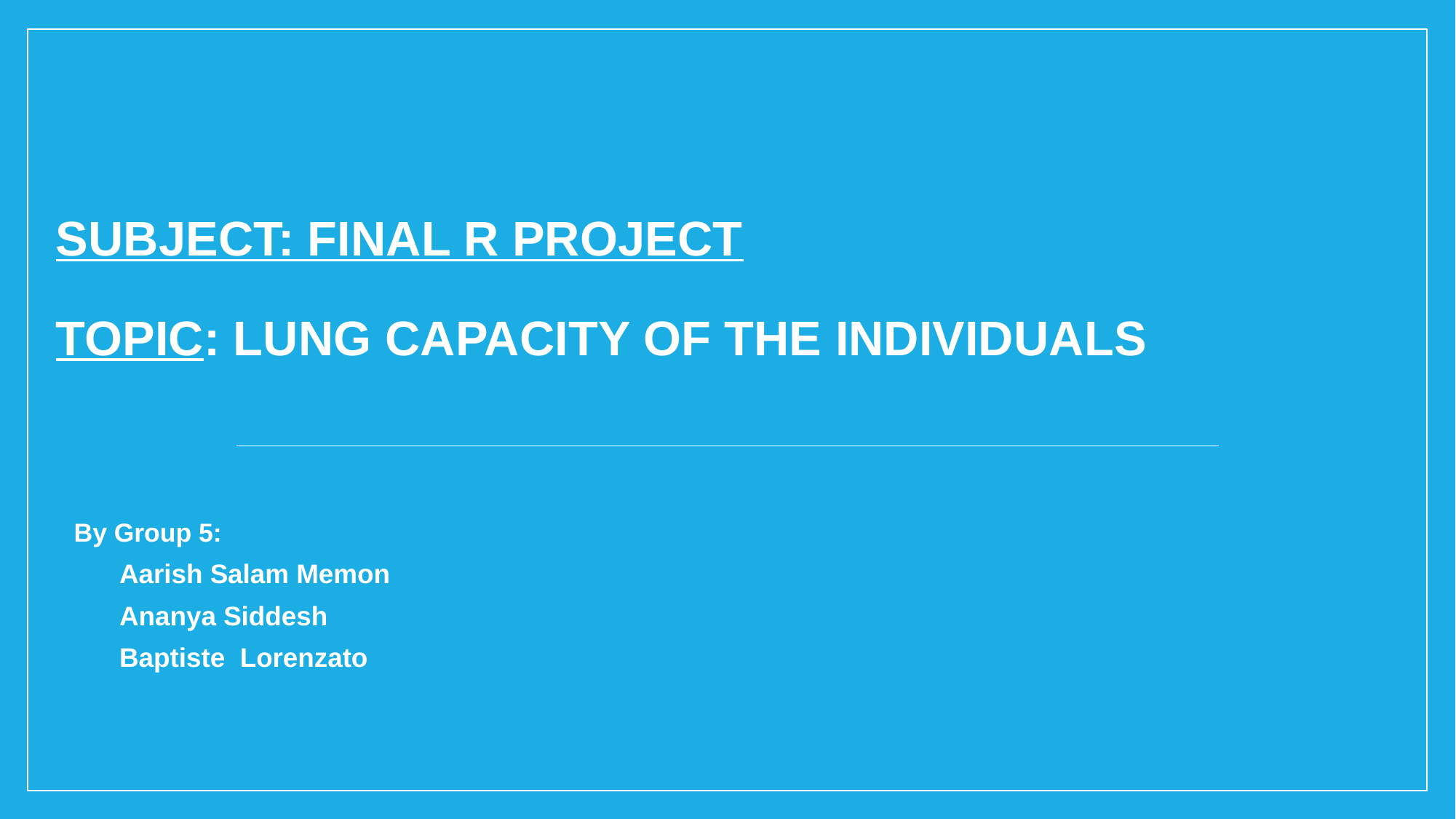

# Subject: final r project topic: Lung Capacity of the individuals
By Group 5:
Aarish Salam Memon
Ananya Siddesh
Baptiste  Lorenzato